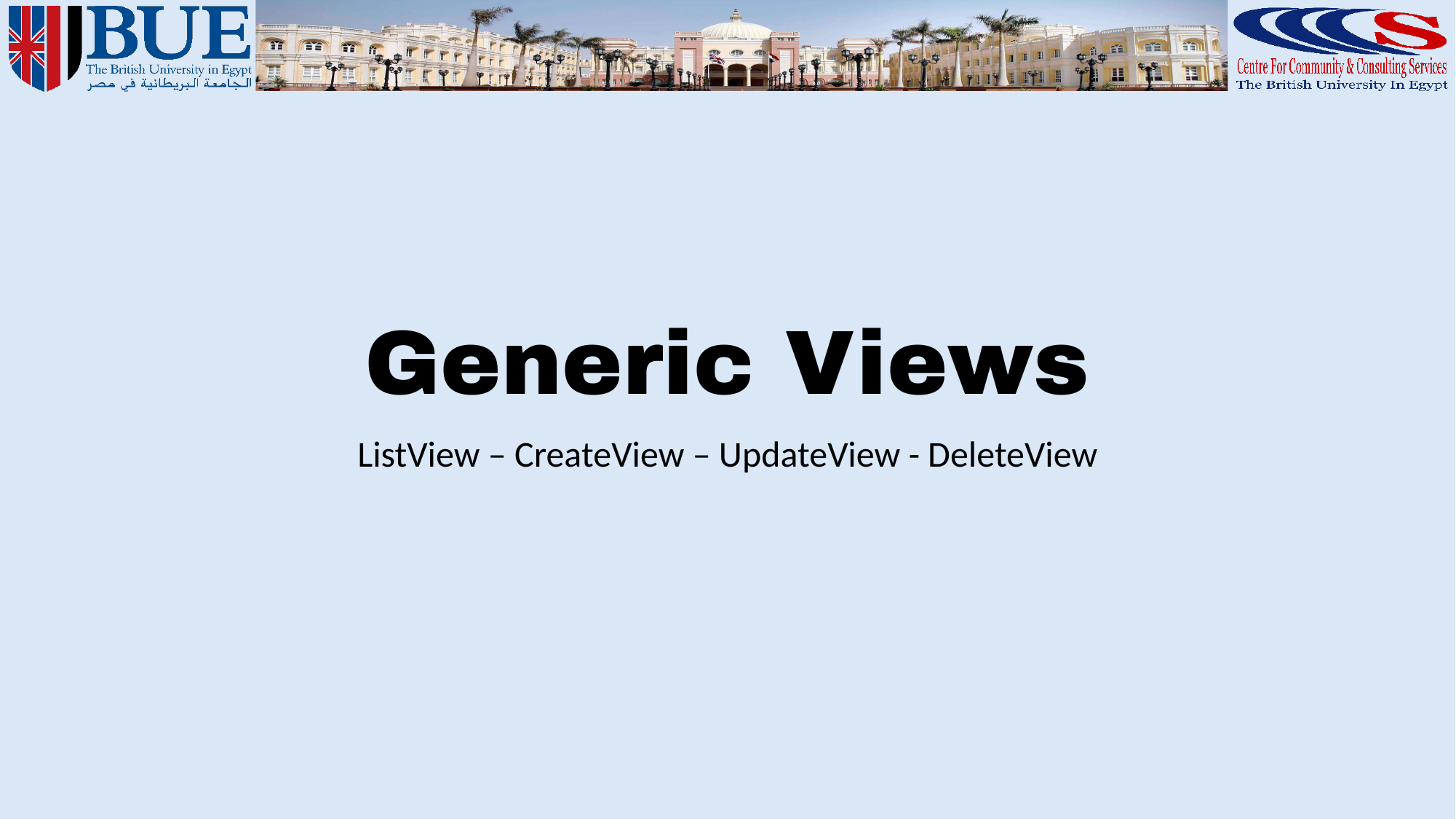

# Generic Views
ListView – CreateView – UpdateView - DeleteView